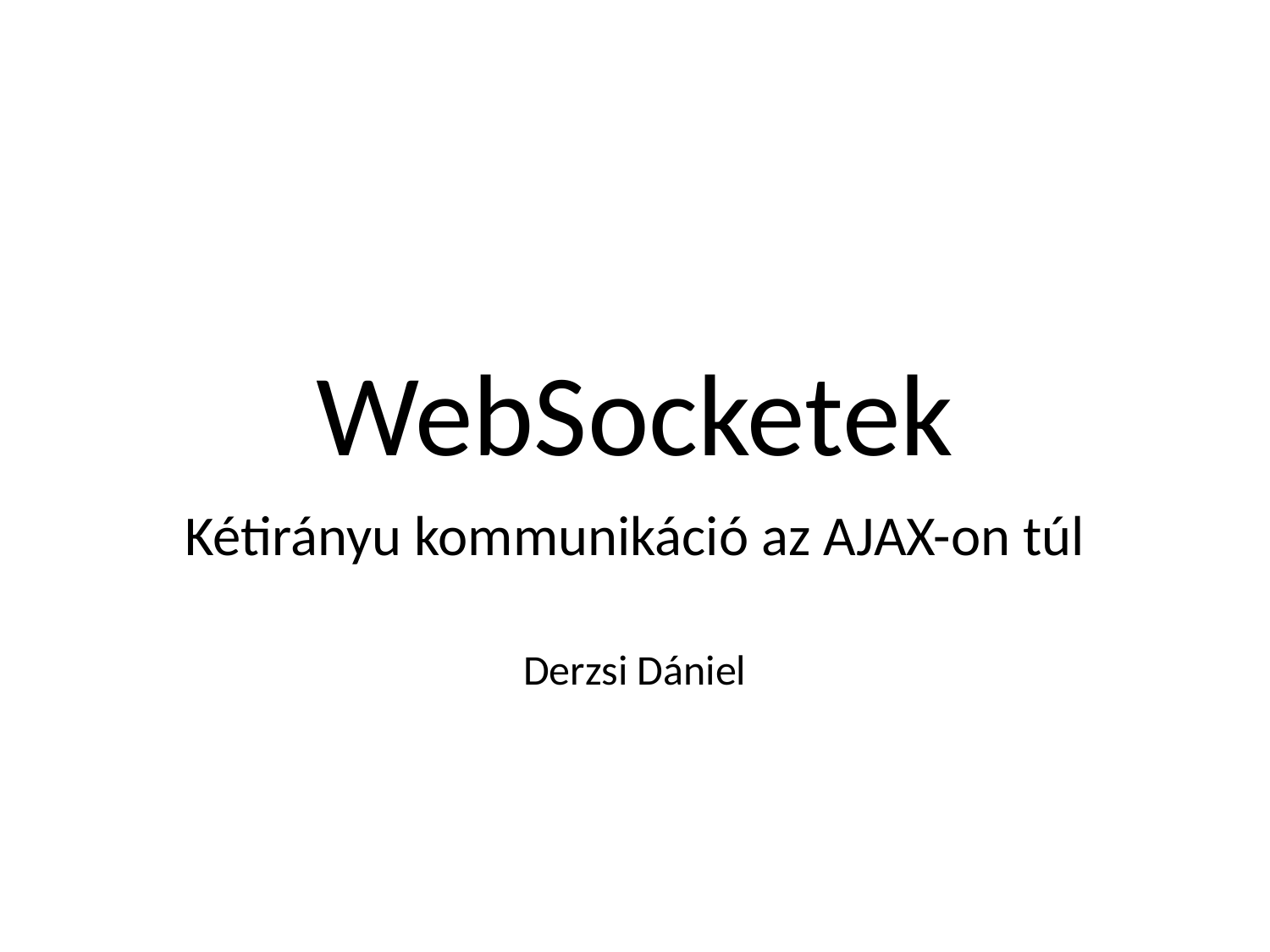

# WebSocketek
Kétirányu kommunikáció az AJAX-on túl

Derzsi Dániel